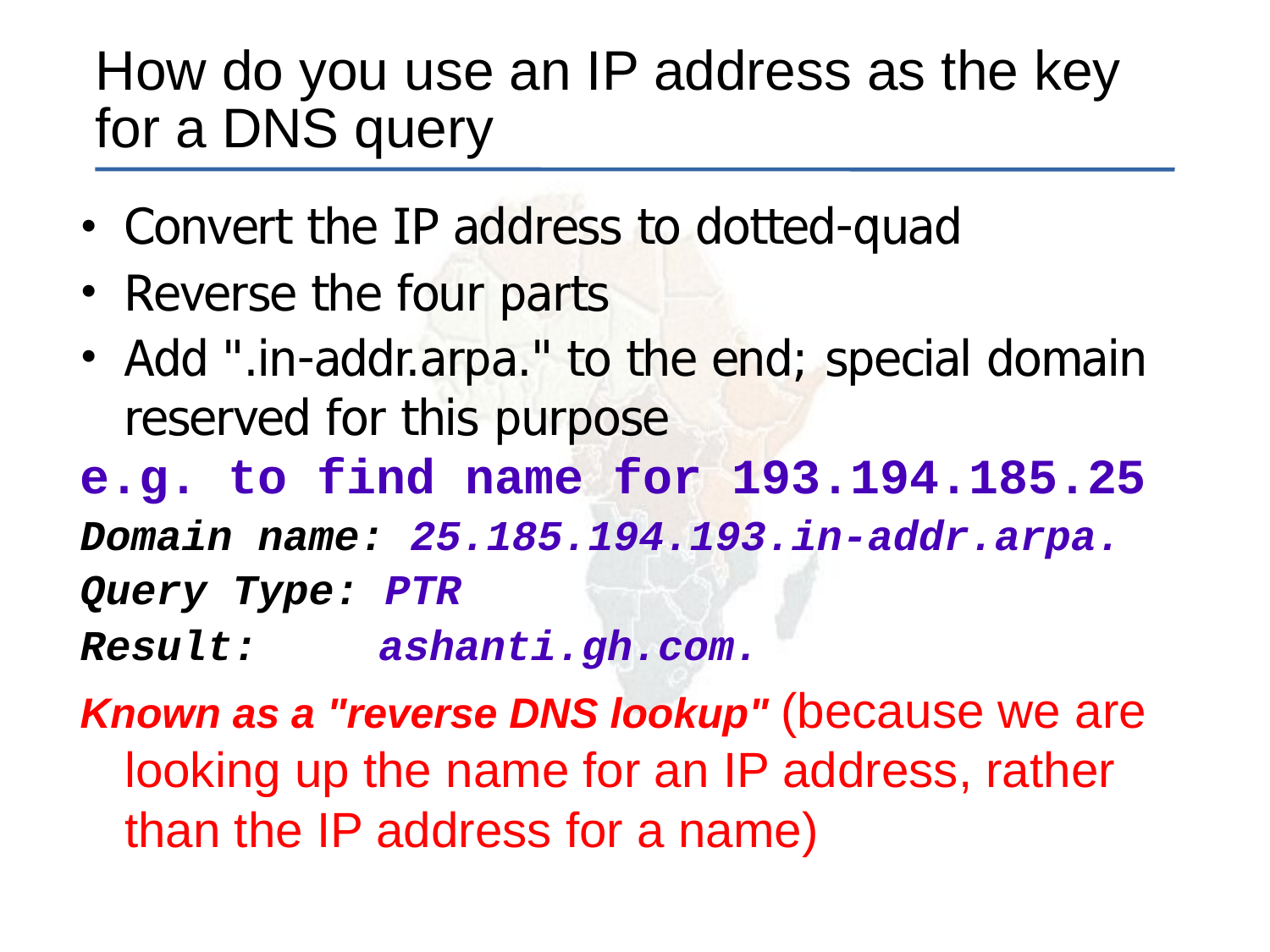

How do you use an IP address as the key for a DNS query
Convert the IP address to dotted-quad
Reverse the four parts
Add ".in-addr.arpa." to the end; special domain reserved for this purpose
e.g. to find name for 193.194.185.25
Domain name: 25.185.194.193.in-addr.arpa.
Query Type: PTR
Result:	ashanti.gh.com.
Known as a "reverse DNS lookup" (because we are looking up the name for an IP address, rather than the IP address for a name)